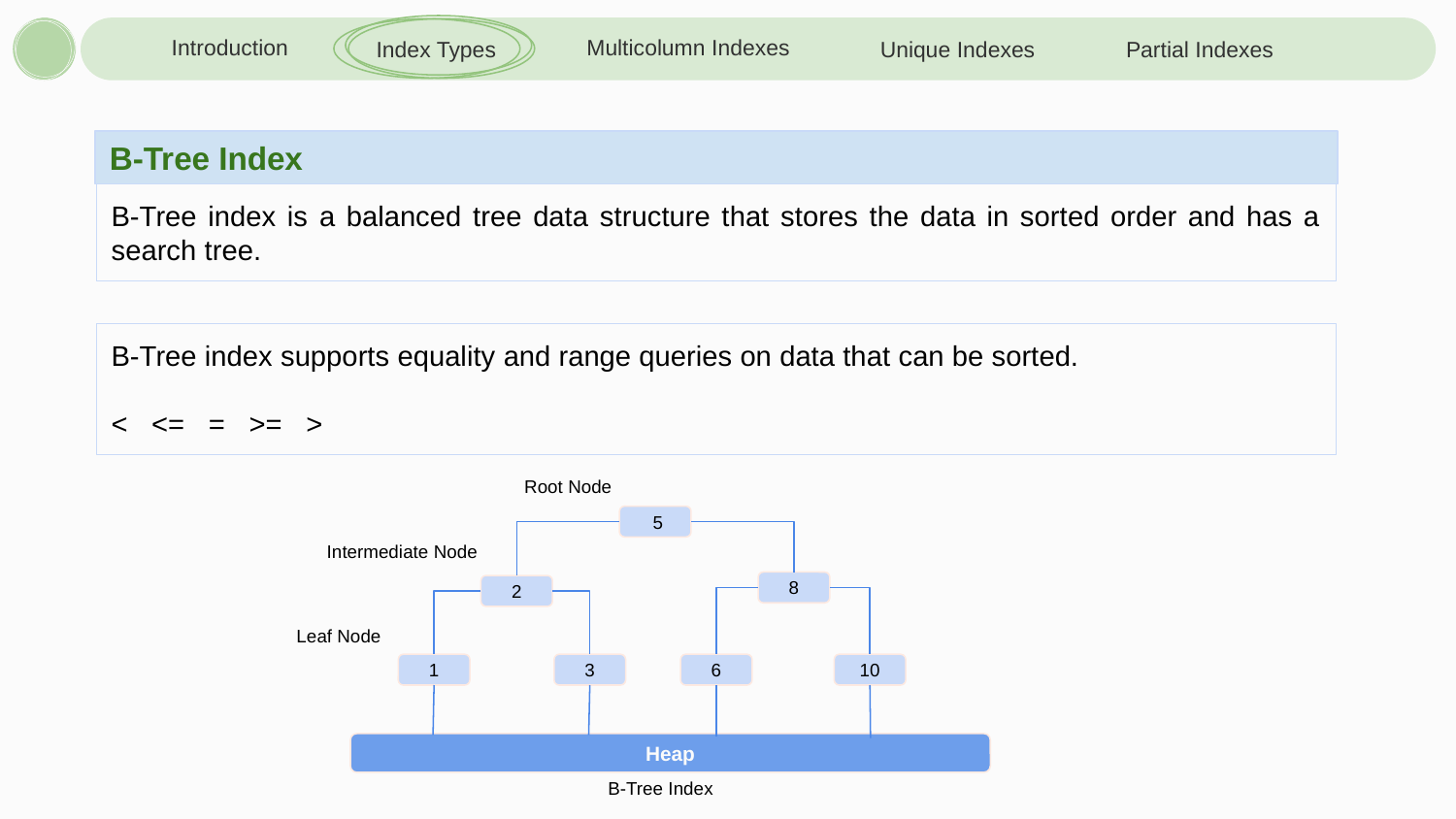

Introduction
Multicolumn Indexes
Index Types
Unique Indexes
Partial Indexes
B-Tree Index
B-Tree index is a balanced tree data structure that stores the data in sorted order and has a search tree.
B-Tree index supports equality and range queries on data that can be sorted.

<   <=   =   >=   >
Root Node
 5
8
2
1
3
6
10
Heap
Intermediate Node
Leaf Node
B-Tree Index